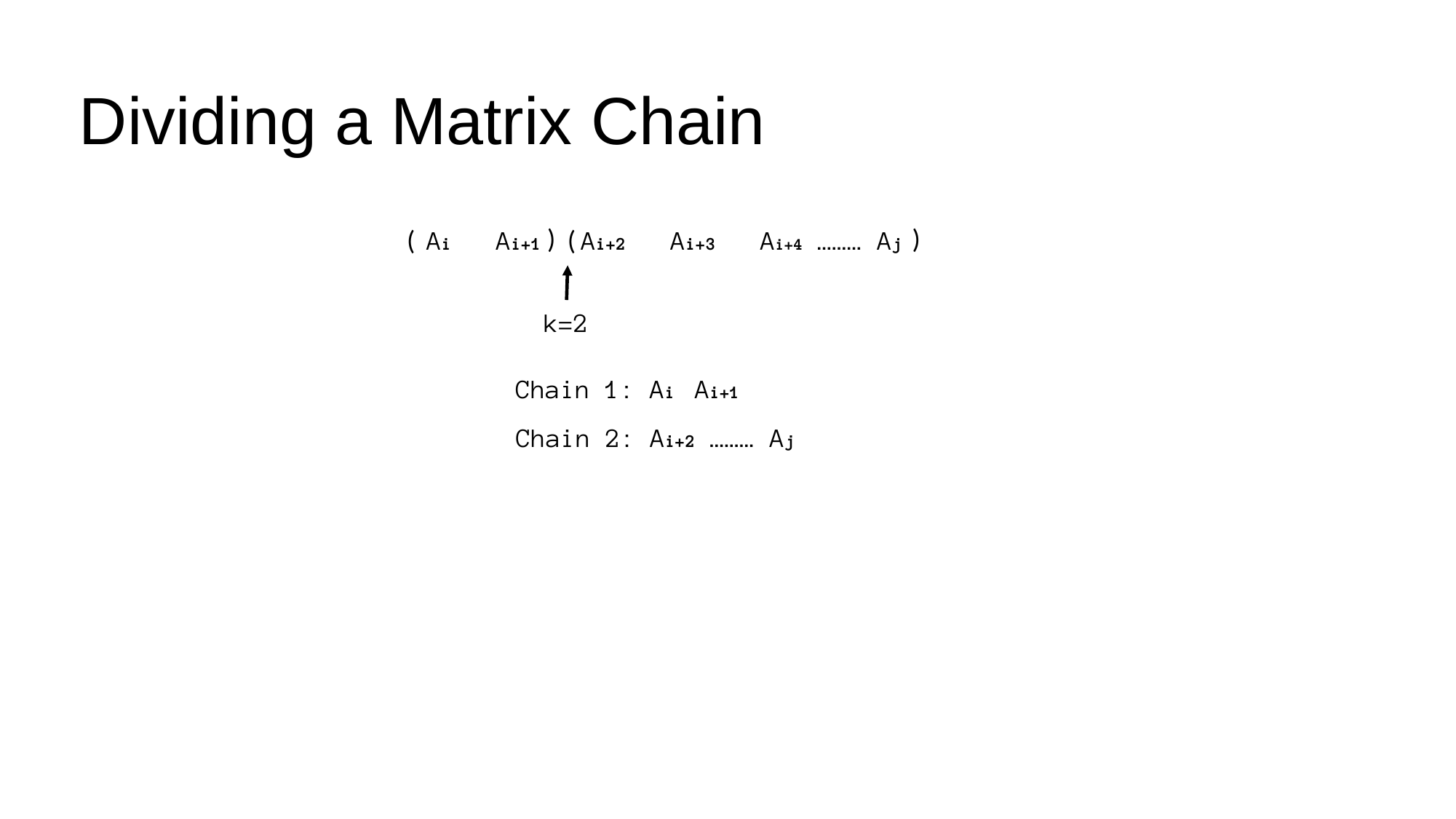

# Dividing a Matrix Chain
)
)
(
(
Ai   Ai+1   Ai+2   Ai+3   Ai+4 ……… Aj
k=2
Chain 1: Ai  Ai+1
Chain 2: Ai+2 ……… Aj